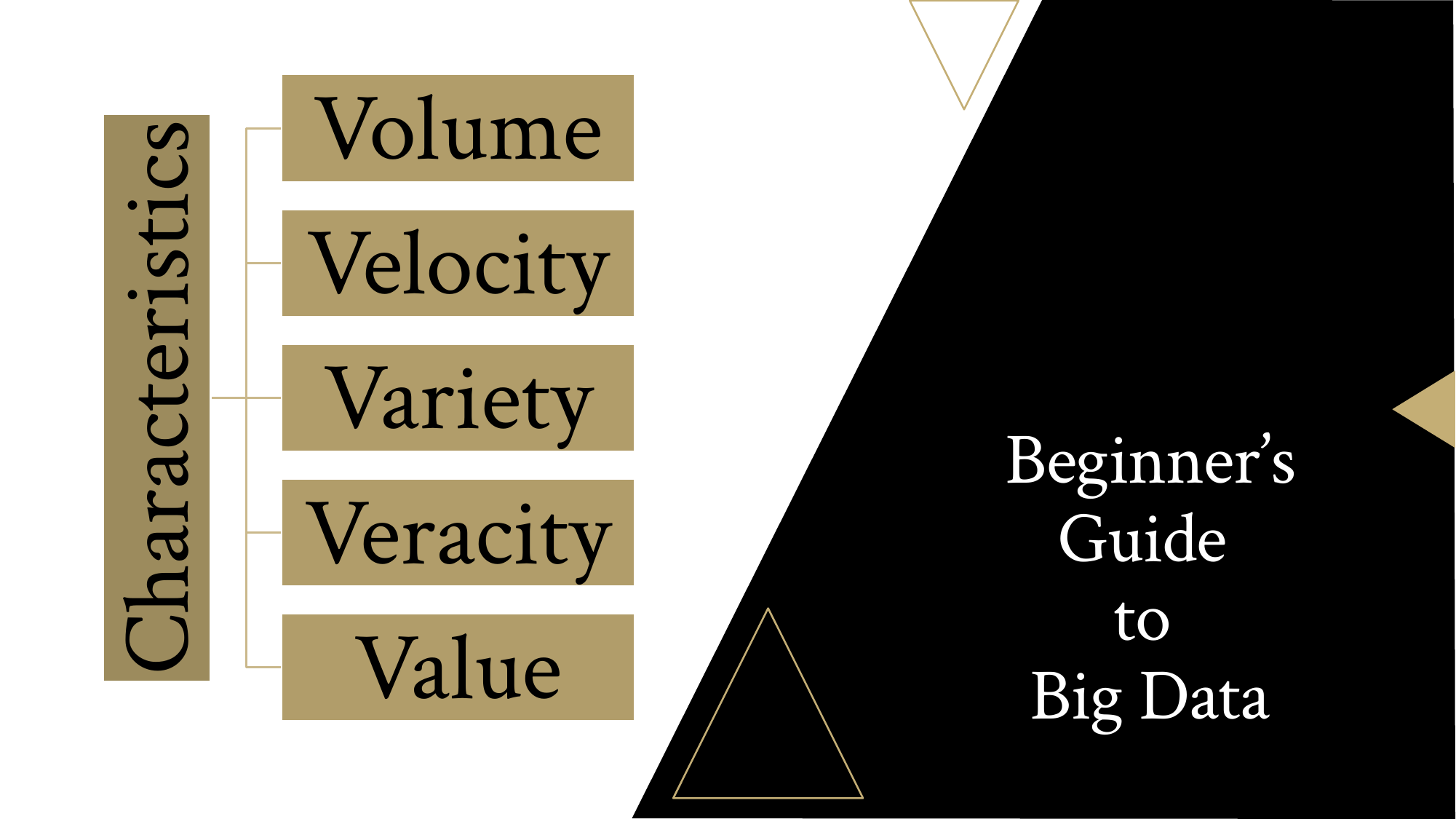

Characteristics
Volume
Velocity
Variety
Veracity
Value
# Beginner’s Guide to Big Data